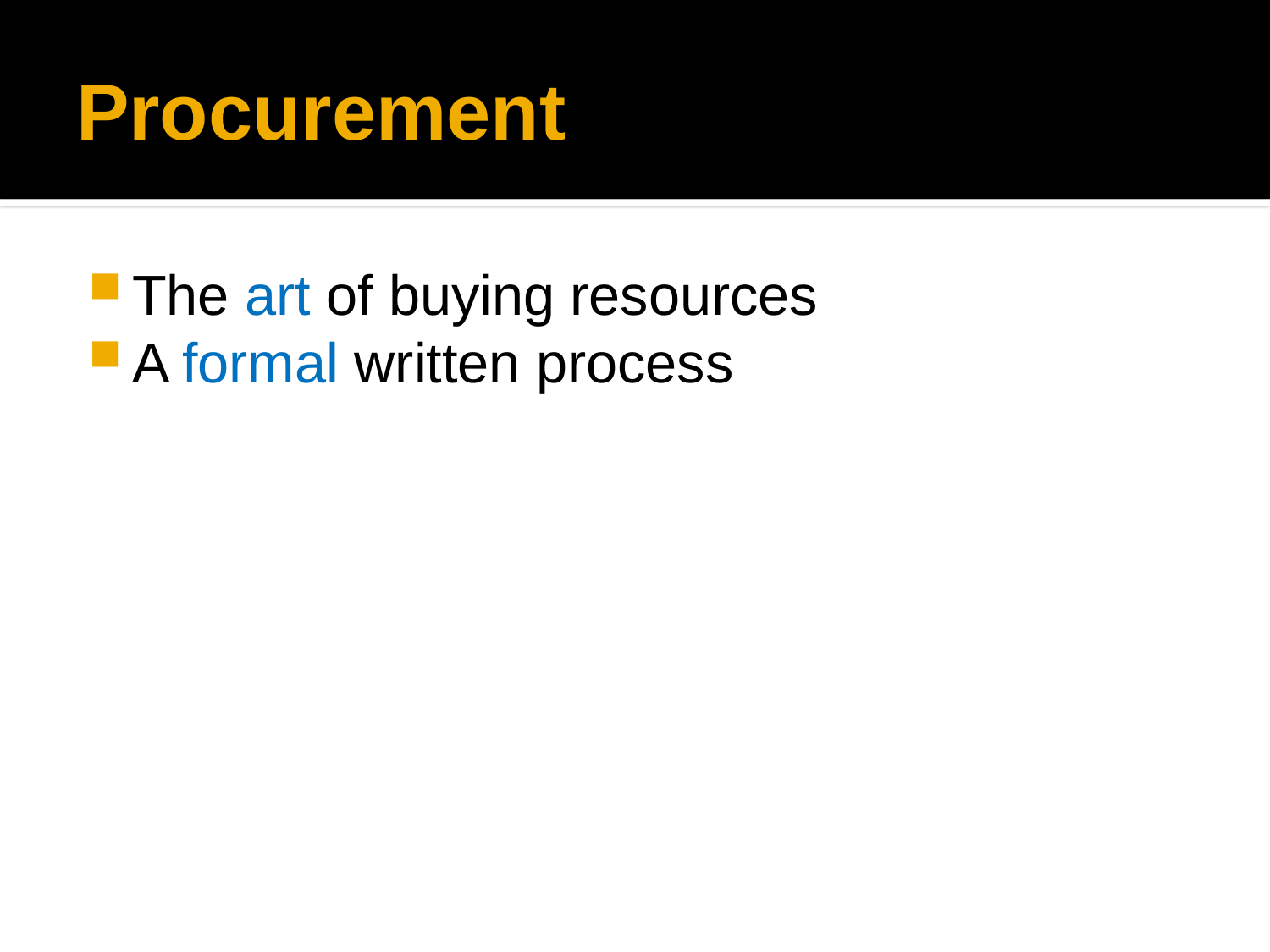

# Procurement
The art of buying resources
A formal written process